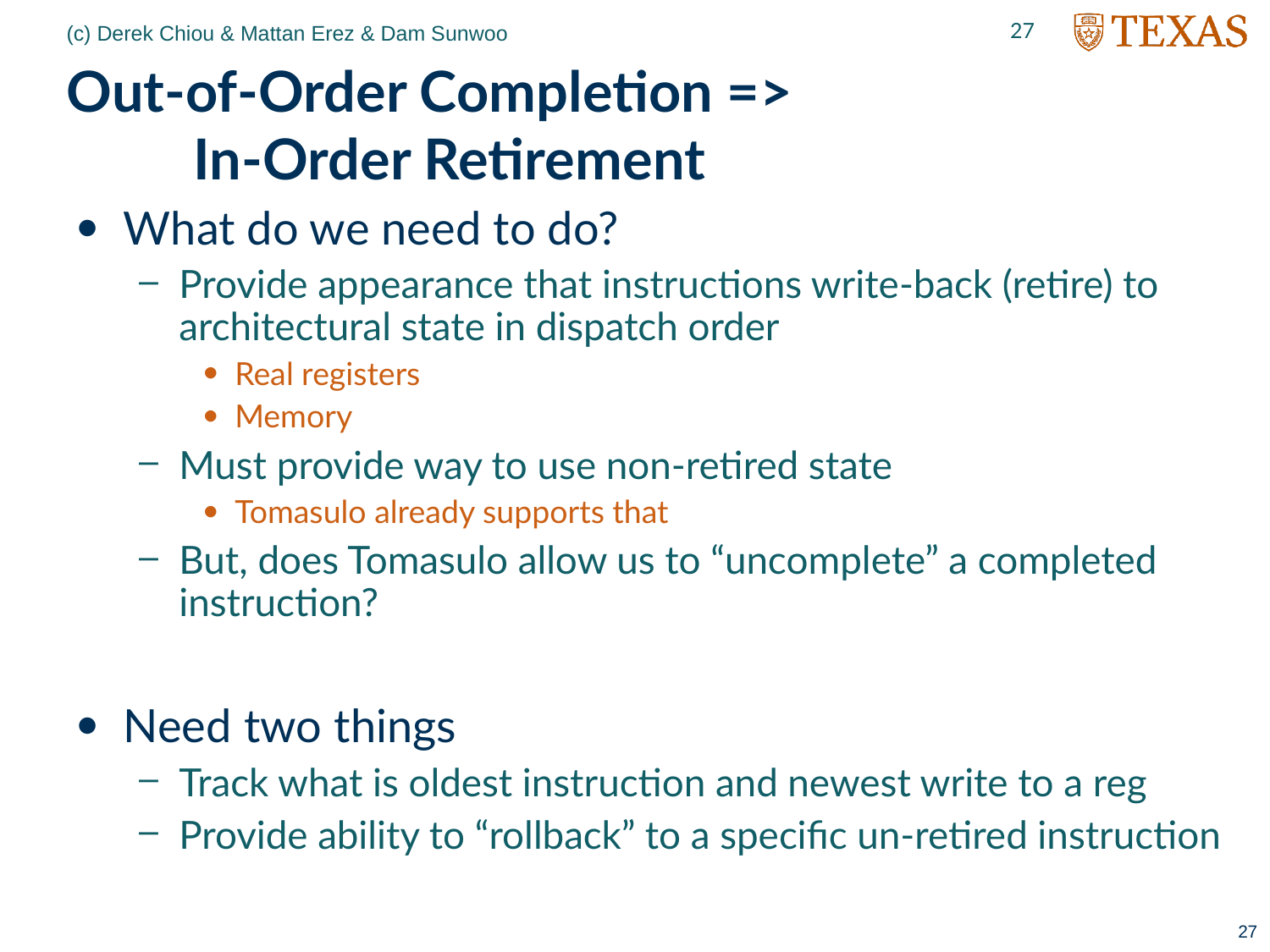

27
(c) Derek Chiou & Mattan Erez & Dam Sunwoo
# Out-of-Order Completion => In-Order Retirement
What do we need to do?
Provide appearance that instructions write-back (retire) to architectural state in dispatch order
Real registers
Memory
Must provide way to use non-retired state
Tomasulo already supports that
But, does Tomasulo allow us to “uncomplete” a completed instruction?

Need two things
Track what is oldest instruction and newest write to a reg
Provide ability to “rollback” to a specific un-retired instruction

27